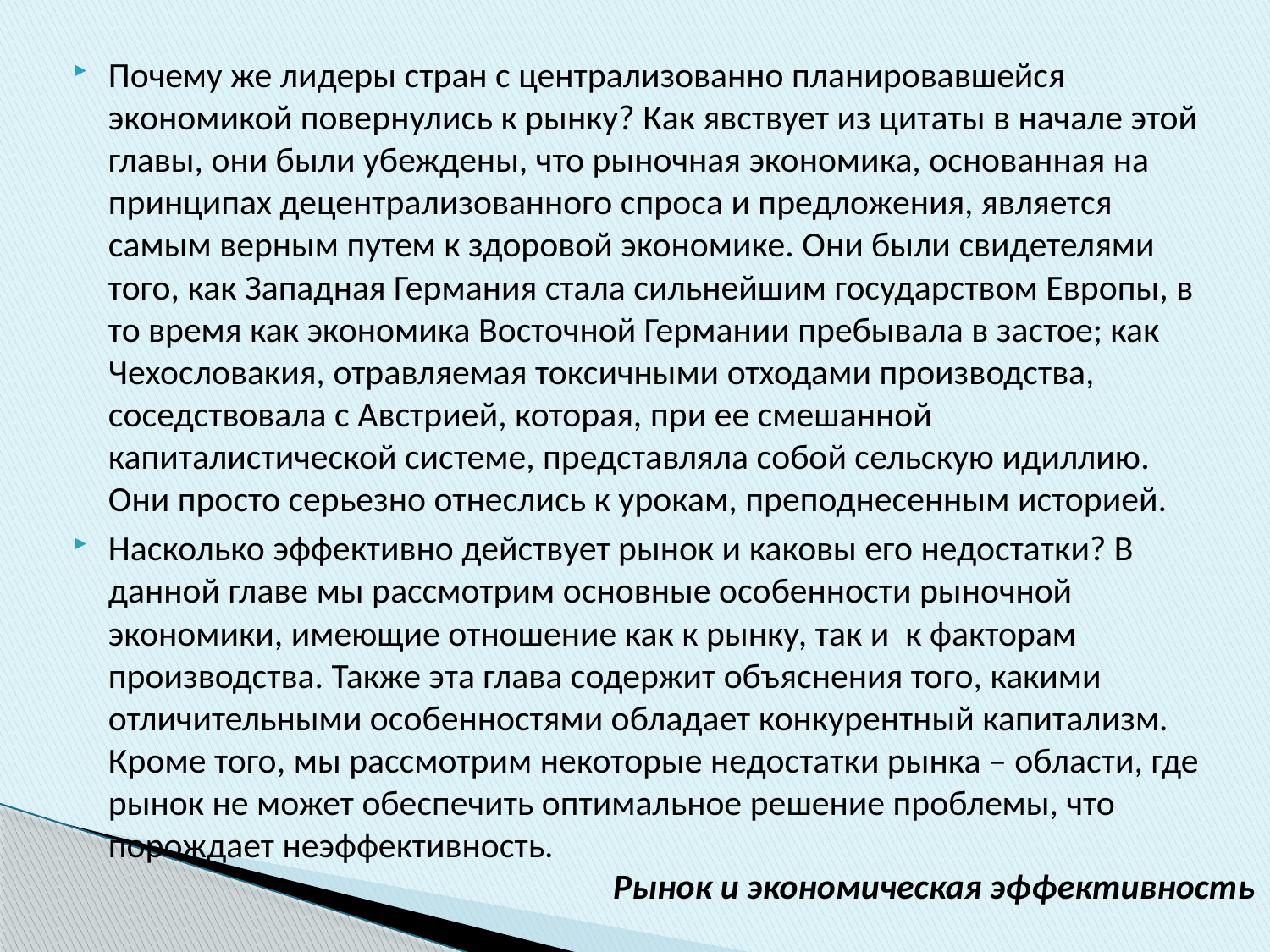

Почему же лидеры стран с централизованно планировавшейся экономикой повернулись к рынку? Как явствует из цитаты в начале этой главы, они были убеждены, что рыночная экономика, основанная на принципах децентрализованного спроса и предложения, является самым верным путем к здоровой экономике. Они были свидетелями того, как Западная Германия стала сильнейшим государством Европы, в то время как экономика Восточной Германии пребывала в застое; как Чехословакия, отравляемая токсичными отходами производства, соседствовала с Австрией, которая, при ее смешанной капиталистической системе, представляла собой сельскую идиллию. Они просто серьезно отнеслись к урокам, преподнесенным историей.
Насколько эффективно действует рынок и каковы его недостатки? В данной главе мы рассмотрим основные особенности рыночной экономики, имеющие отношение как к рынку, так и  к факторам производства. Также эта глава содержит объяснения того, какими отличительными особенностями обладает конкурентный капитализм. Кроме того, мы рассмотрим некоторые недостатки рынка – области, где рынок не может обеспечить оптимальное решение проблемы, что         порождает неэффективность.

Рынок и экономическая эффективность